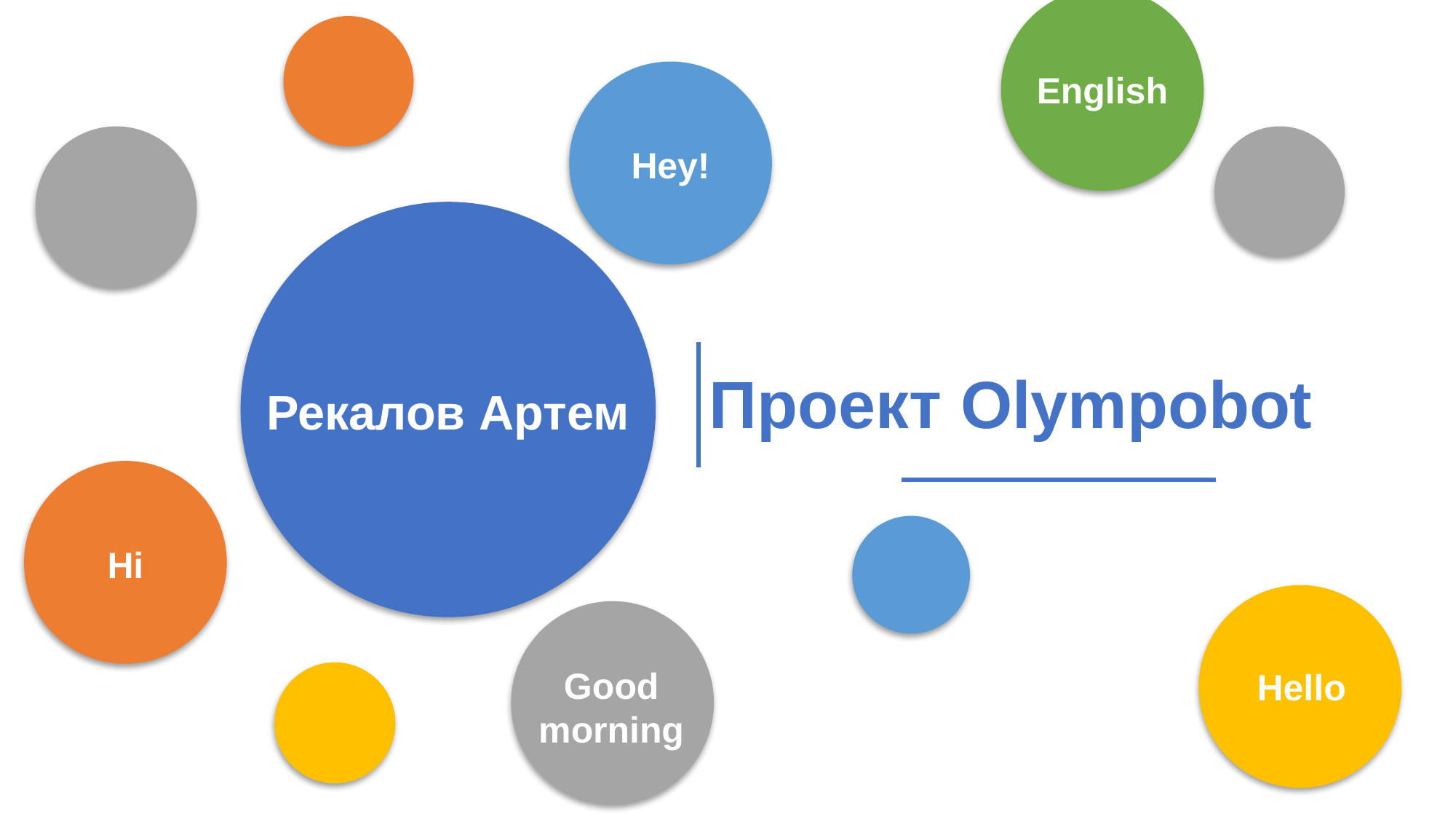

English

Hey!

Проект Olympobot
Рекалов Артем

Hi

Good morning
Hello